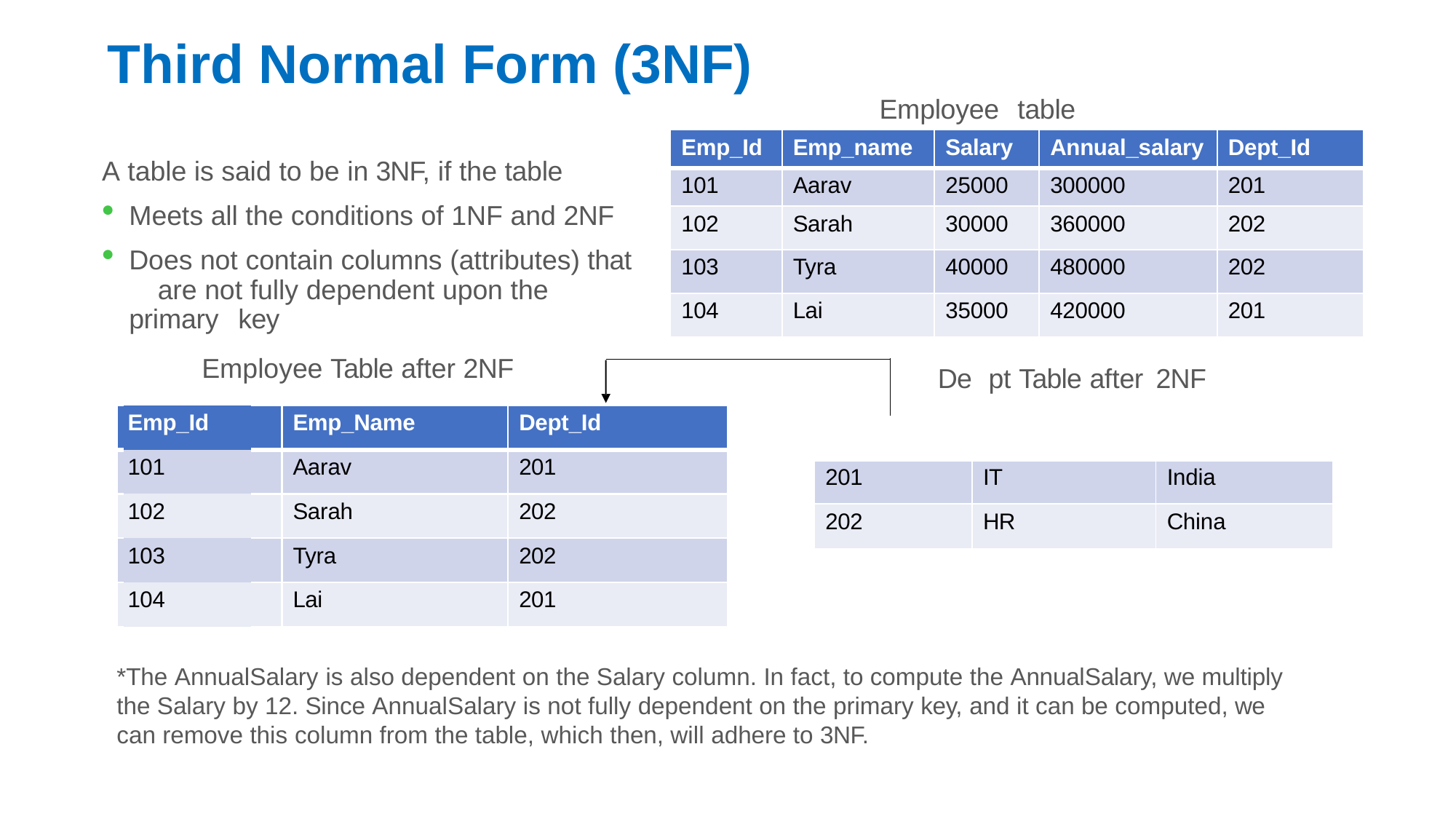

# Third Normal Form (3NF)
Employee	table
| Emp\_Id | Emp\_name | Salary | Annual\_salary | Dept\_Id |
| --- | --- | --- | --- | --- |
| 101 | Aarav | 25000 | 300000 | 201 |
| 102 | Sarah | 30000 | 360000 | 202 |
| 103 | Tyra | 40000 | 480000 | 202 |
| 104 | Lai | 35000 | 420000 | 201 |
A table is said to be in 3NF, if the table
Meets all the conditions of 1NF and 2NF
Does not contain columns (attributes) that 	are not fully dependent upon the primary 	key
Employee Table after 2NF

| De Dept\_Id | pt Table after Dept\_Name | 2NF Loaction |
| --- | --- | --- |
| 201 | IT | India |
| 202 | HR | China |

| Emp\_Id | Emp\_Name | Dept\_Id |
| --- | --- | --- |
| 101 | Aarav | 201 |
| 102 | Sarah | 202 |
| 103 | Tyra | 202 |
| 104 | Lai | 201 |

*The AnnualSalary is also dependent on the Salary column. In fact, to compute the AnnualSalary, we multiply the Salary by 12. Since AnnualSalary is not fully dependent on the primary key, and it can be computed, we can remove this column from the table, which then, will adhere to 3NF.